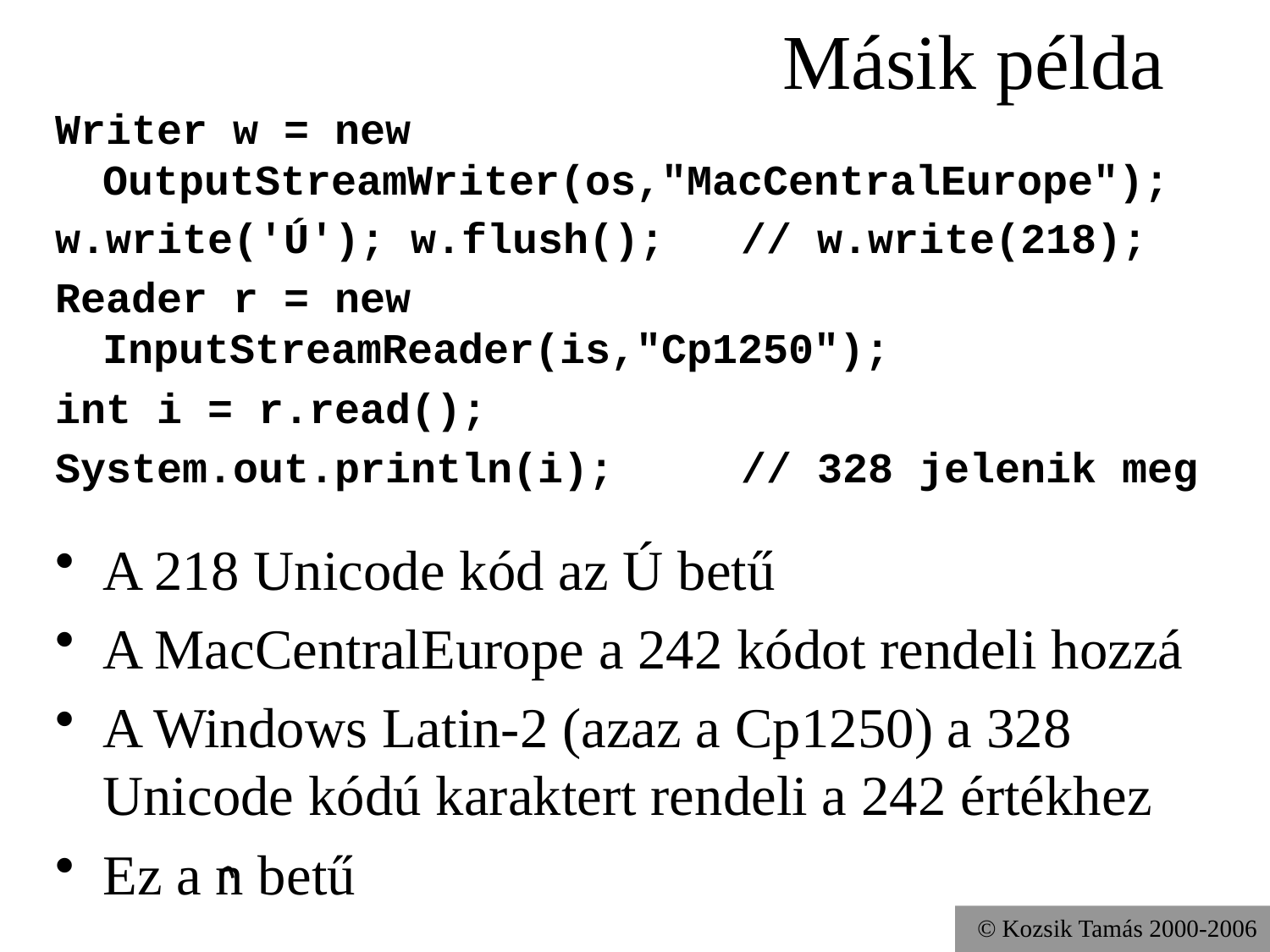

# Másik példa
Writer w = new OutputStreamWriter(os,"MacCentralEurope");
w.write('Ú'); w.flush();   // w.write(218);
Reader r = new InputStreamReader(is,"Cp1250");
int i = r.read();
System.out.println(i);     // 328 jelenik meg

A 218 Unicode kód az Ú betű
A MacCentralEurope a 242 kódot rendeli hozzá
A Windows Latin-2 (azaz a Cp1250) a 328  Unicode kódú karaktert rendeli a 242 értékhez
Ez a n betű

© Kozsik Tamás 2000-2006